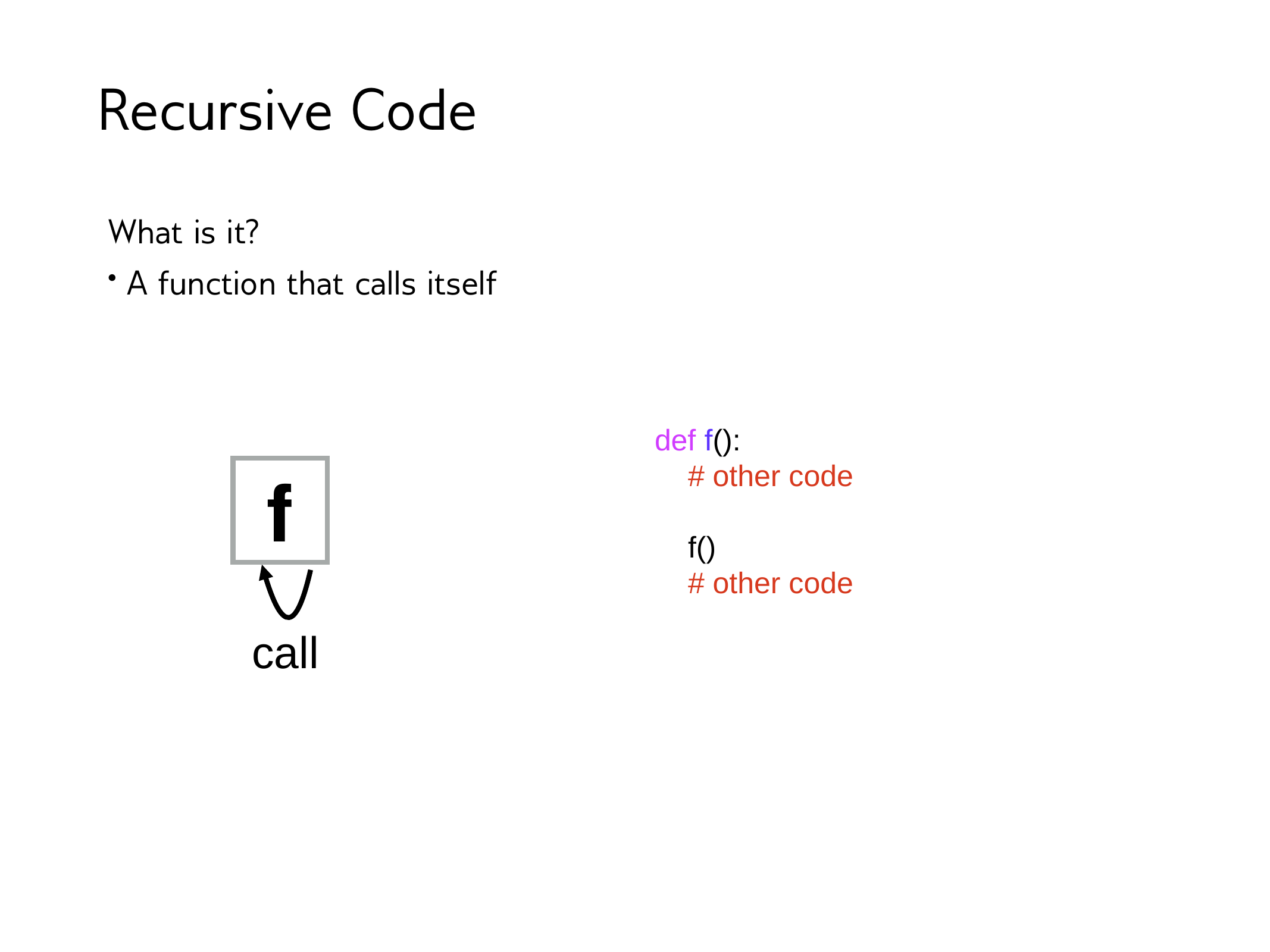

# Recursive Code
What is it?
A function that calls itself
def f():
    # other code
    f()
    # other code
f

call